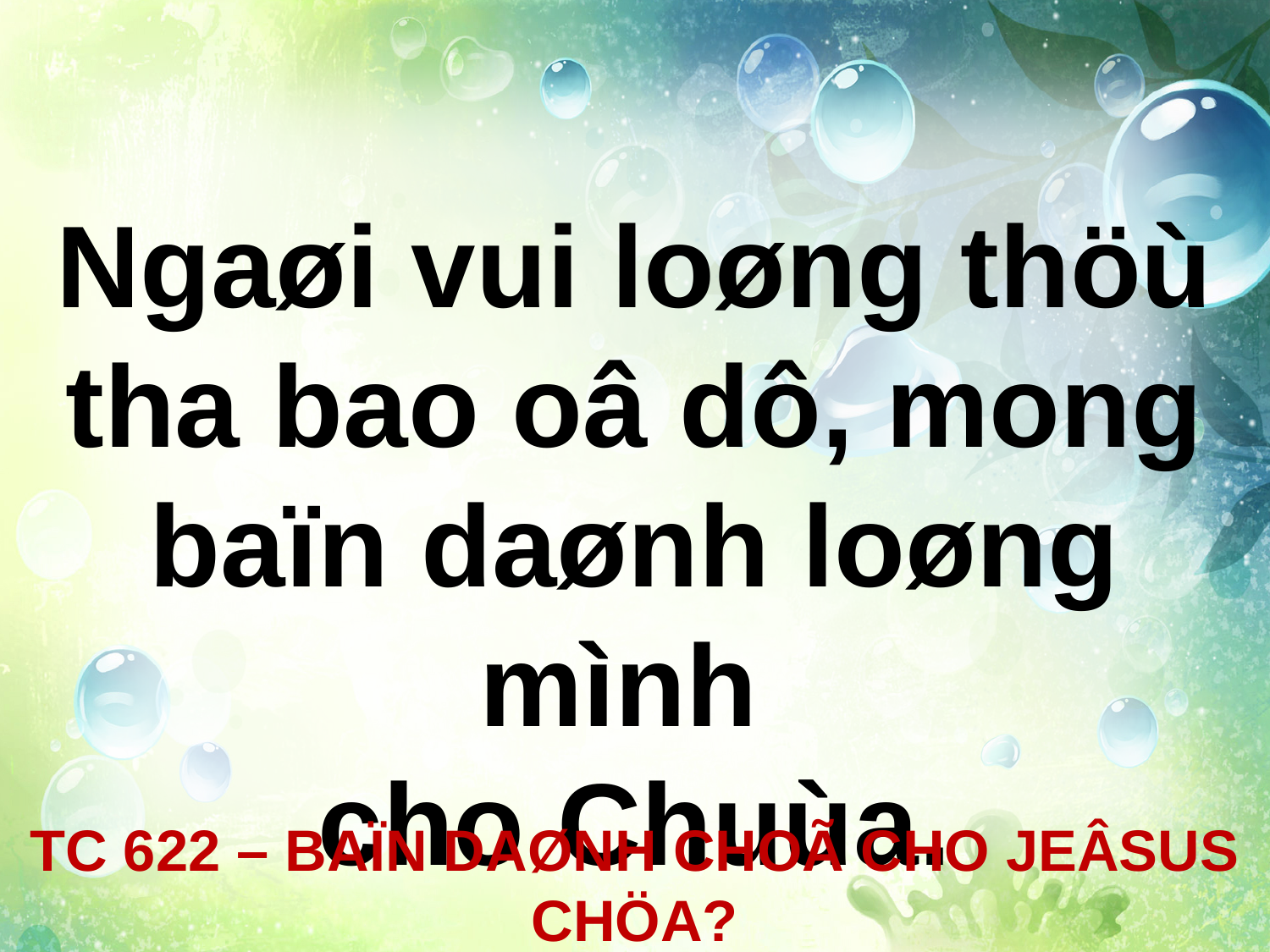

Ngaøi vui loøng thöù tha bao oâ dô, mong baïn daønh loøng mình
cho Chuùa.
TC 622 – BAÏN DAØNH CHOÃ CHO JEÂSUS CHÖA?